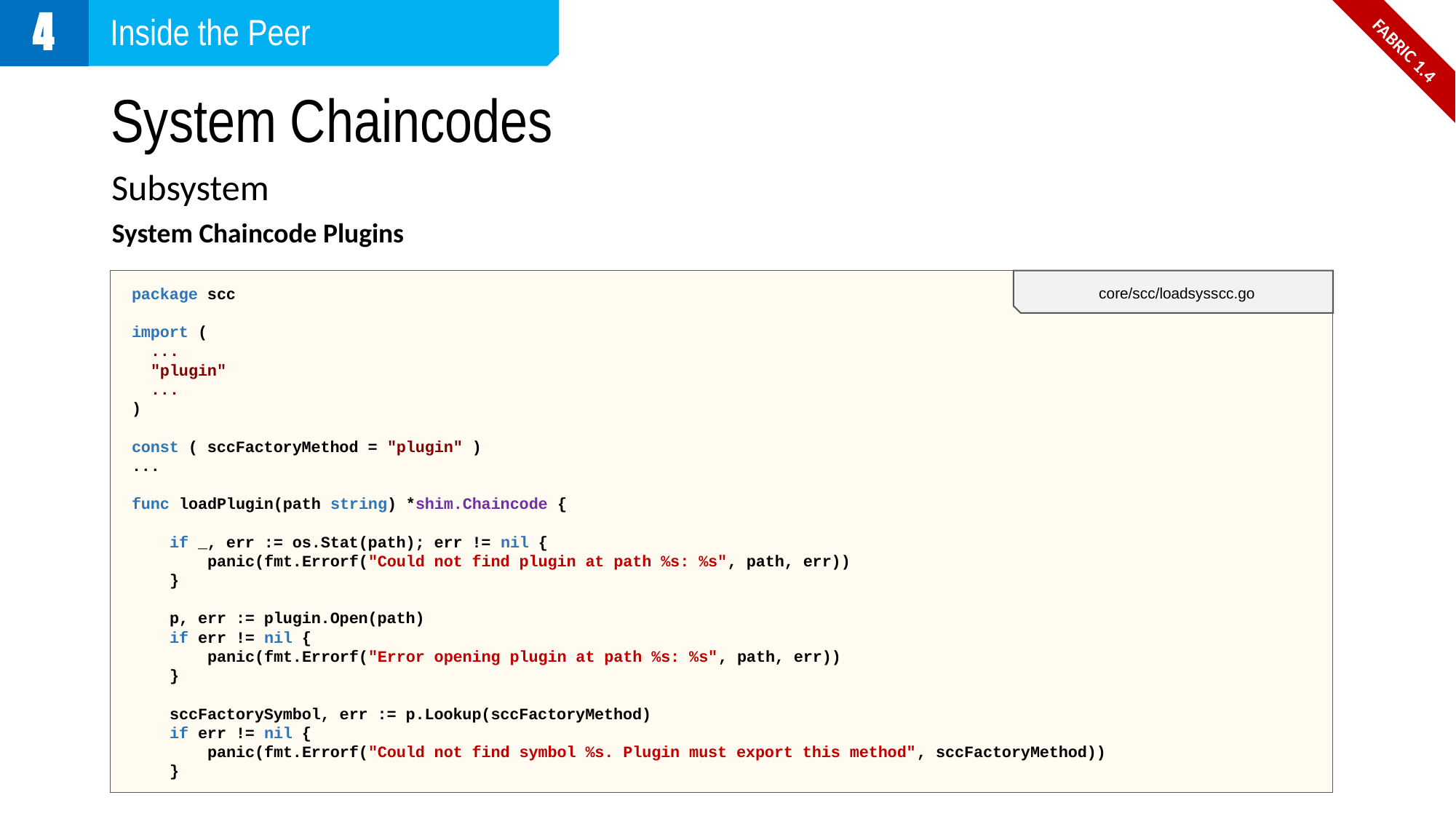

4
Inside the Peer
FABRIC 1.4
# System Chaincodes
Subsystem
System Chaincode Plugins

package scc

import (
  ...
  "plugin"
  ...
)

const ( sccFactoryMethod = "plugin" )
...

func loadPlugin(path string) *shim.Chaincode {

    if _, err := os.Stat(path); err != nil {
        panic(fmt.Errorf("Could not find plugin at path %s: %s", path, err))
    }
    p, err := plugin.Open(path)
    if err != nil {
        panic(fmt.Errorf("Error opening plugin at path %s: %s", path, err))
    }
    sccFactorySymbol, err := p.Lookup(sccFactoryMethod)
    if err != nil {
        panic(fmt.Errorf("Could not find symbol %s. Plugin must export this method", sccFactoryMethod))
    }
core/scc/loadsysscc.go